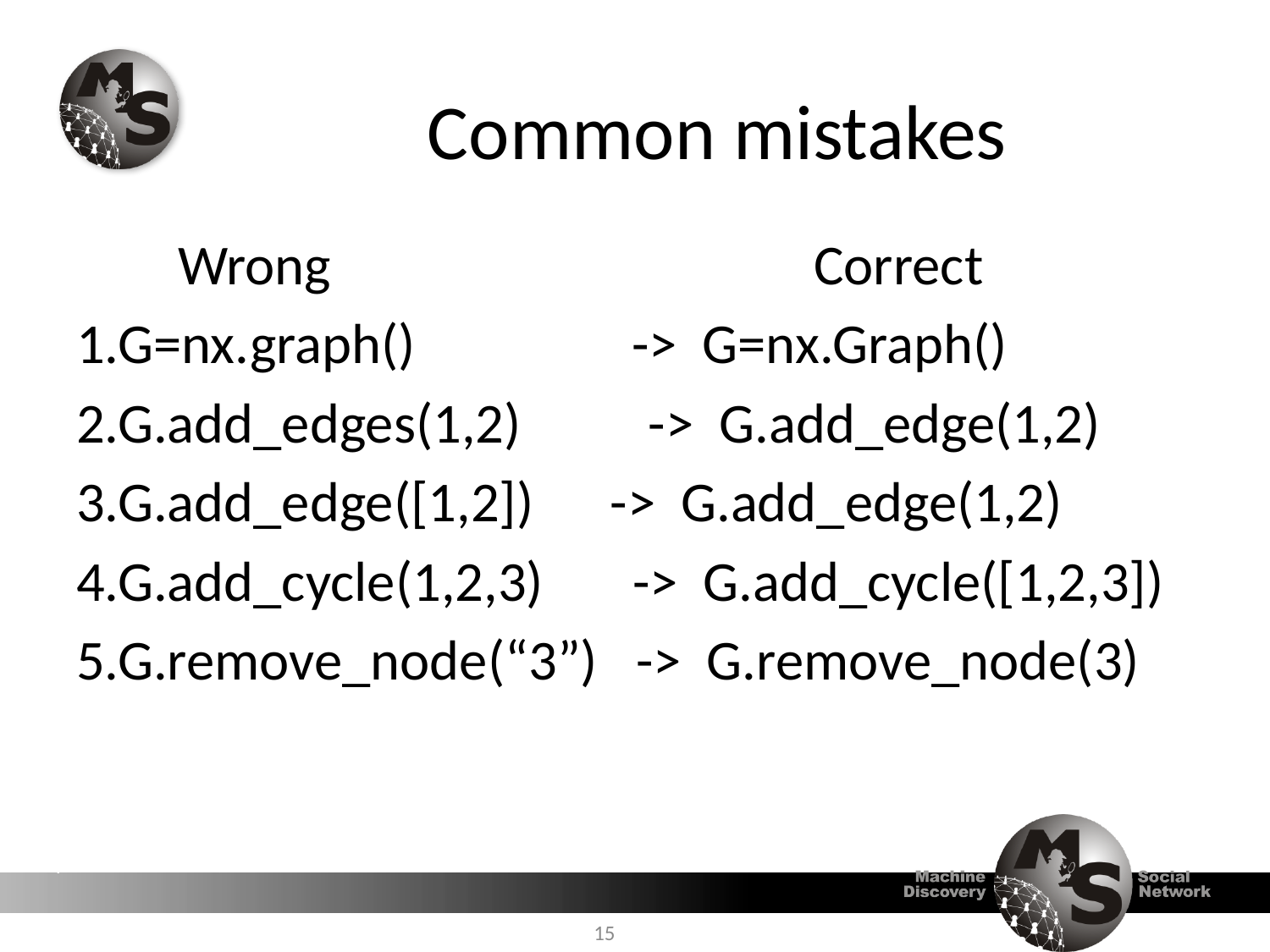

# Common mistakes
        Wrong                                      Correct
1.G=nx.graph()                 ->  G=nx.Graph()
2.G.add_edges(1,2)          ->  G.add_edge(1,2)
3.G.add_edge([1,2])      ->  G.add_edge(1,2)
4.G.add_cycle(1,2,3)       ->  G.add_cycle([1,2,3])
5.G.remove_node(“3”)   ->  G.remove_node(3)

15